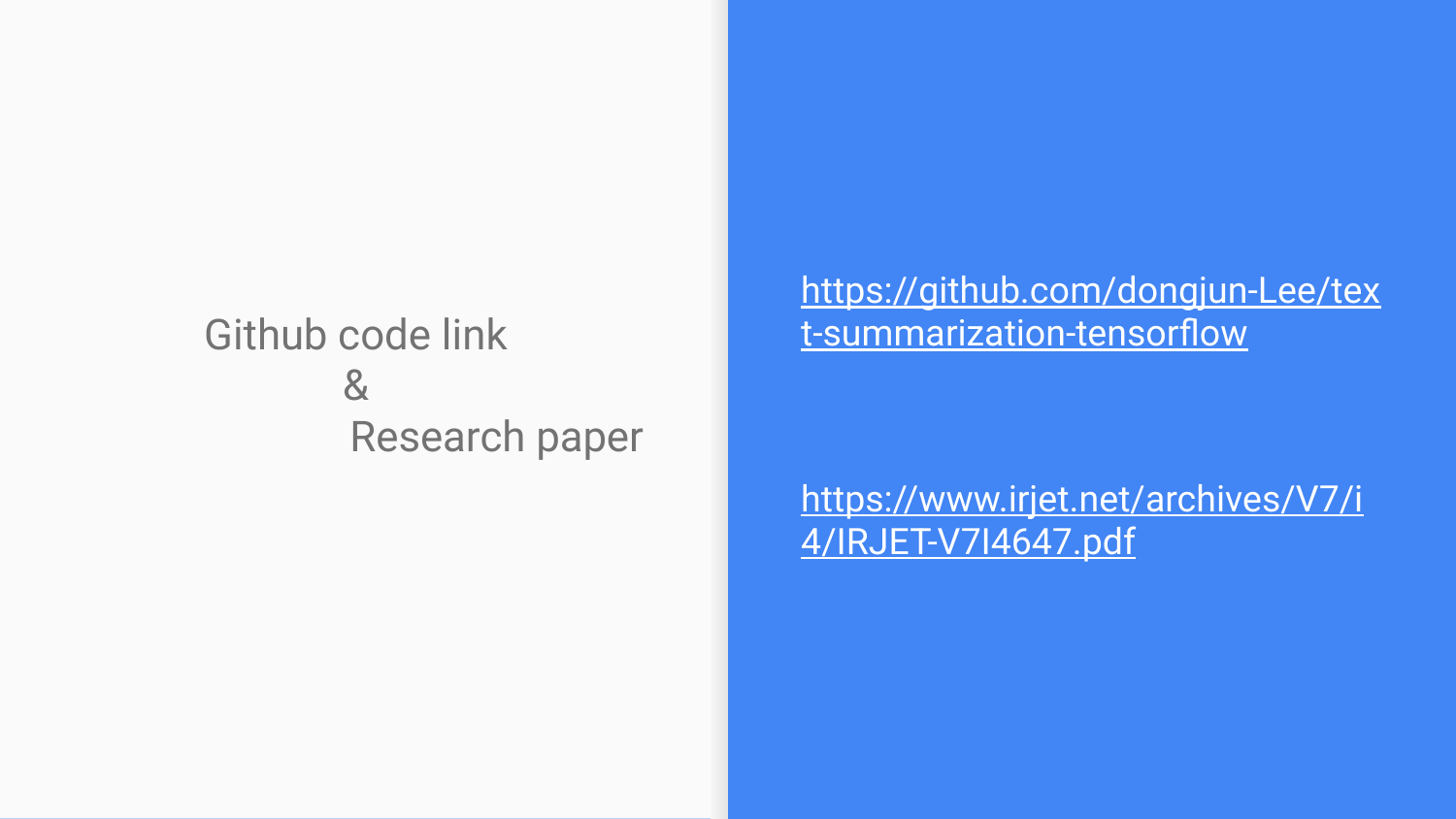

https://github.com/dongjun-Lee/text-summarization-tensorflow

https://www.irjet.net/archives/V7/i4/IRJET-V7I4647.pdf

Github code link
&
		 Research paper